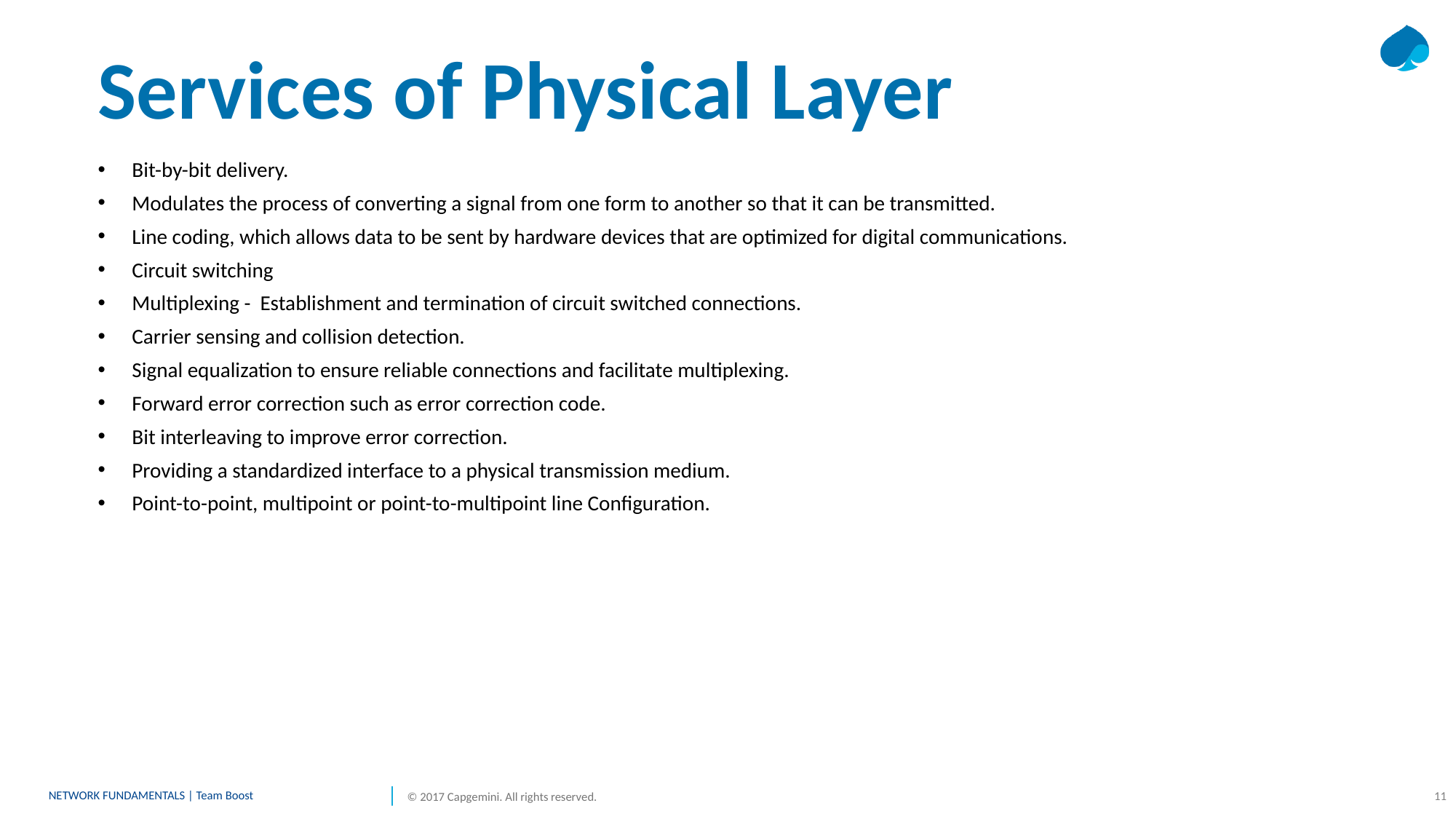

# Services of Physical Layer
Bit-by-bit delivery.
Modulates the process of converting a signal from one form to another so that it can be transmitted.
Line coding, which allows data to be sent by hardware devices that are optimized for digital communications.
Circuit switching
Multiplexing -  Establishment and termination of circuit switched connections.
Carrier sensing and collision detection.
Signal equalization to ensure reliable connections and facilitate multiplexing.
Forward error correction such as error correction code.
Bit interleaving to improve error correction.
Providing a standardized interface to a physical transmission medium.
Point-to-point, multipoint or point-to-multipoint line Configuration.